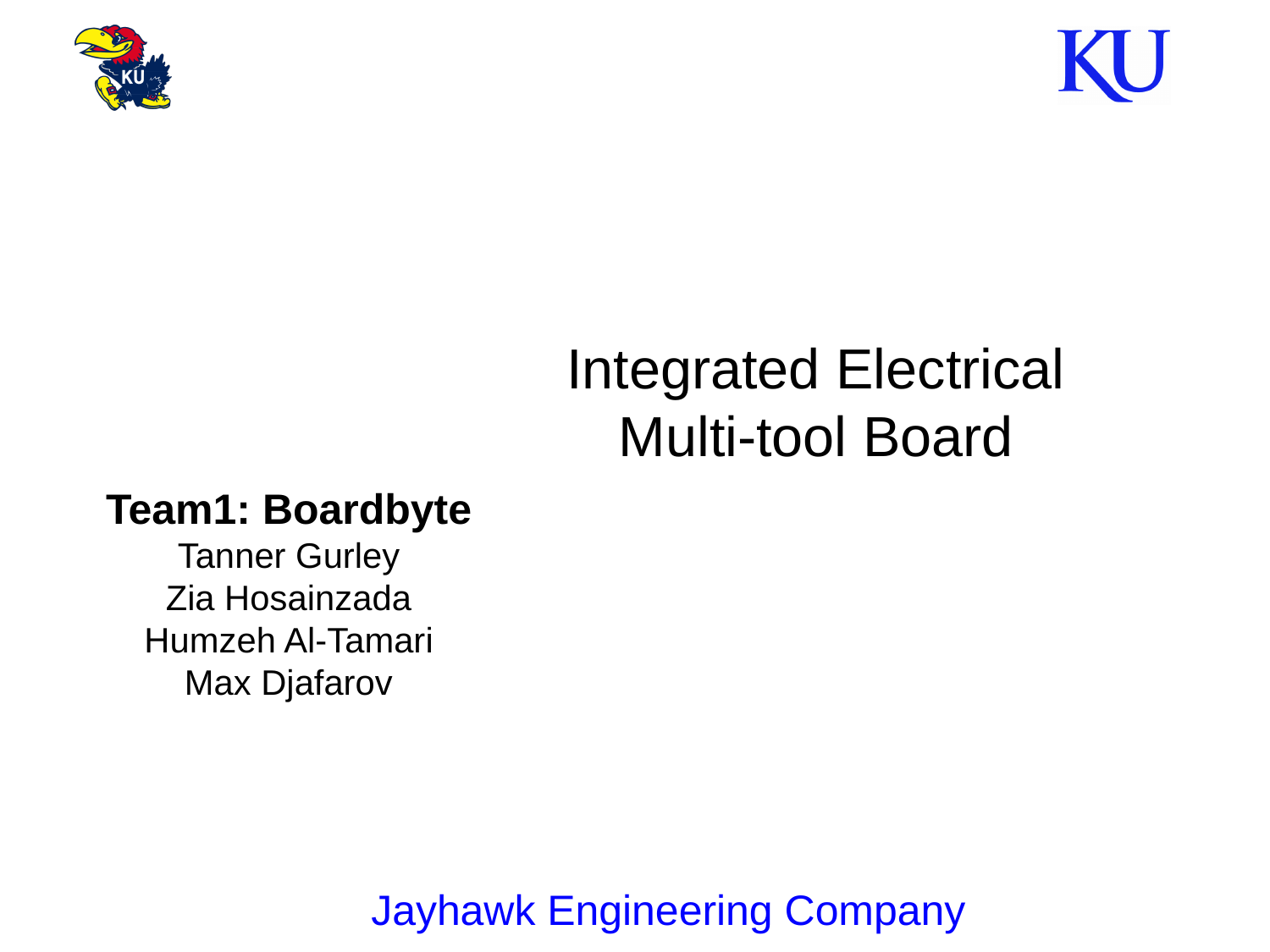

Integrated Electrical
Multi-tool Board
Team1: Boardbyte
Tanner Gurley
Zia Hosainzada
Humzeh Al-Tamari
Max Djafarov